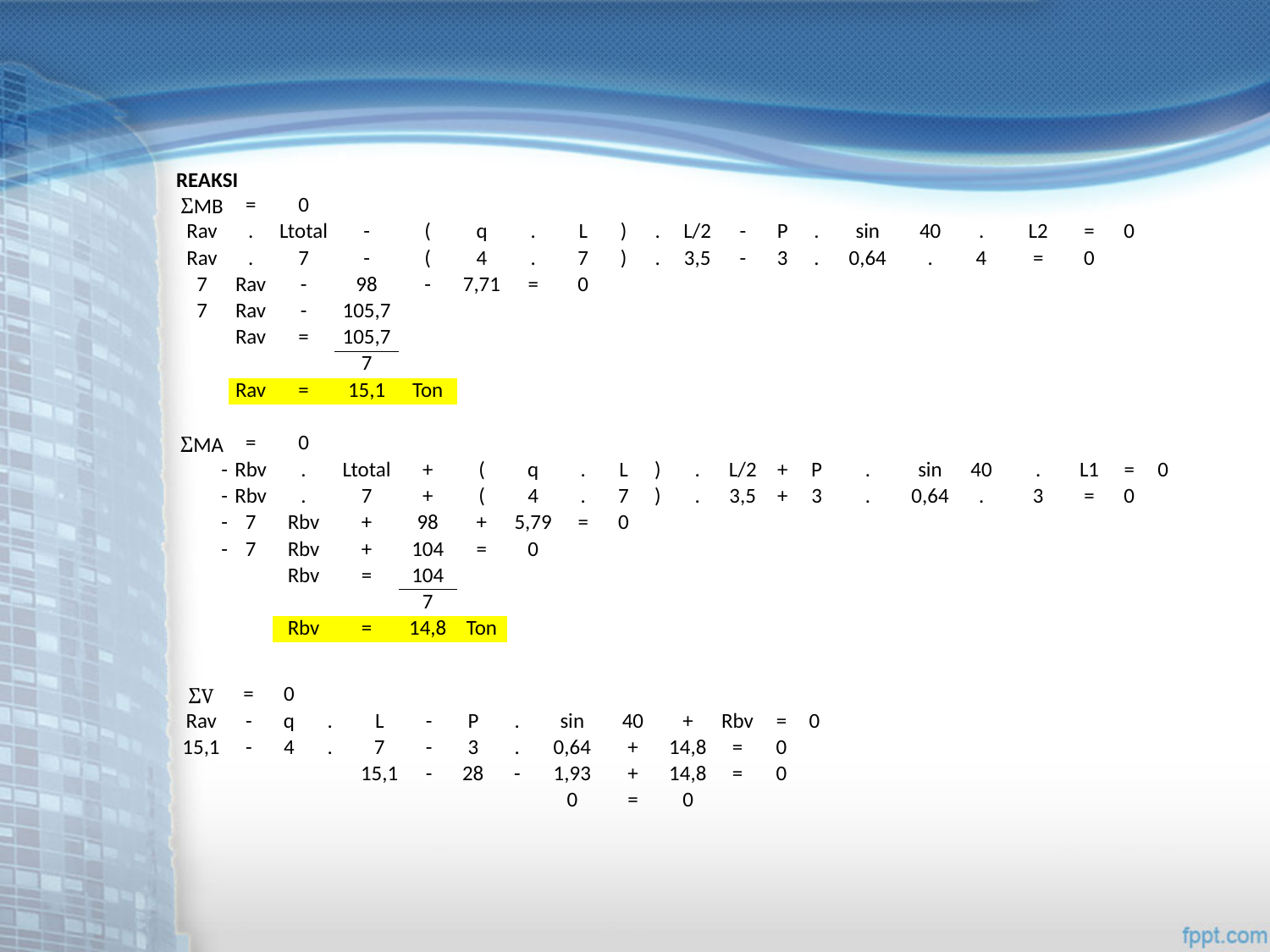

| REAKSI |  |  |  |  |  |  |  |  |  |  |  |  |  |  |  |  |  |  |  |  |
| --- | --- | --- | --- | --- | --- | --- | --- | --- | --- | --- | --- | --- | --- | --- | --- | --- | --- | --- | --- | --- |
| ƩMB | = | 0 |  |  |  |  |  |  |  |  |  |  |  |  |  |  |  |  |  |  |
| Rav | . | Ltotal | - | ( | q | . | L | ) | . | L/2 | - | P | . | sin | 40 | . | L2 | = | 0 |  |
| Rav | . | 7 | - | ( | 4 | . | 7 | ) | . | 3,5 | - | 3 | . | 0,64 | . | 4 | = | 0 |  |  |
| 7 | Rav | - | 98 | - | 7,71 | = | 0 |  |  |  |  |  |  |  |  |  |  |  |  |  |
| 7 | Rav | - | 105,7 |  |  |  |  |  |  |  |  |  |  |  |  |  |  |  |  |  |
|  | Rav | = | 105,7 |  |  |  |  |  |  |  |  |  |  |  |  |  |  |  |  |  |
|  |  |  | 7 |  |  |  |  |  |  |  |  |  |  |  |  |  |  |  |  |  |
|  | Rav | = | 15,1 | Ton |  |  |  |  |  |  |  |  |  |  |  |  |  |  |  |  |
|  |  |  |  |  |  |  |  |  |  |  |  |  |  |  |  |  |  |  |  |  |
| ƩMA | = | 0 |  |  |  |  |  |  |  |  |  |  |  |  |  |  |  |  |  |  |
| - | Rbv | . | Ltotal | + | ( | q | . | L | ) | . | L/2 | + | P | . | sin | 40 | . | L1 | = | 0 |
| - | Rbv | . | 7 | + | ( | 4 | . | 7 | ) | . | 3,5 | + | 3 | . | 0,64 | . | 3 | = | 0 |  |
| - | 7 | Rbv | + | 98 | + | 5,79 | = | 0 |  |  |  |  |  |  |  |  |  |  |  |  |
| - | 7 | Rbv | + | 104 | = | 0 |  |  |  |  |  |  |  |  |  |  |  |  |  |  |
|  |  | Rbv | = | 104 |  |  |  |  |  |  |  |  |  |  |  |  |  |  |  |  |
|  |  |  |  | 7 |  |  |  |  |  |  |  |  |  |  |  |  |  |  |  |  |
|  |  | Rbv | = | 14,8 | Ton |  |  |  |  |  |  |  |  |  |  |  |  |  |  |  |
| ƩV | = | 0 |  |  |  |  |  |  |  |  |  |  |  |
| --- | --- | --- | --- | --- | --- | --- | --- | --- | --- | --- | --- | --- | --- |
| Rav | - | q | . | L | - | P | . | sin | 40 | + | Rbv | = | 0 |
| 15,1 | - | 4 | . | 7 | - | 3 | . | 0,64 | + | 14,8 | = | 0 |  |
|  |  |  |  | 15,1 | - | 28 | - | 1,93 | + | 14,8 | = | 0 |  |
|  |  |  |  |  |  |  |  | 0 | = | 0 |  |  |  |